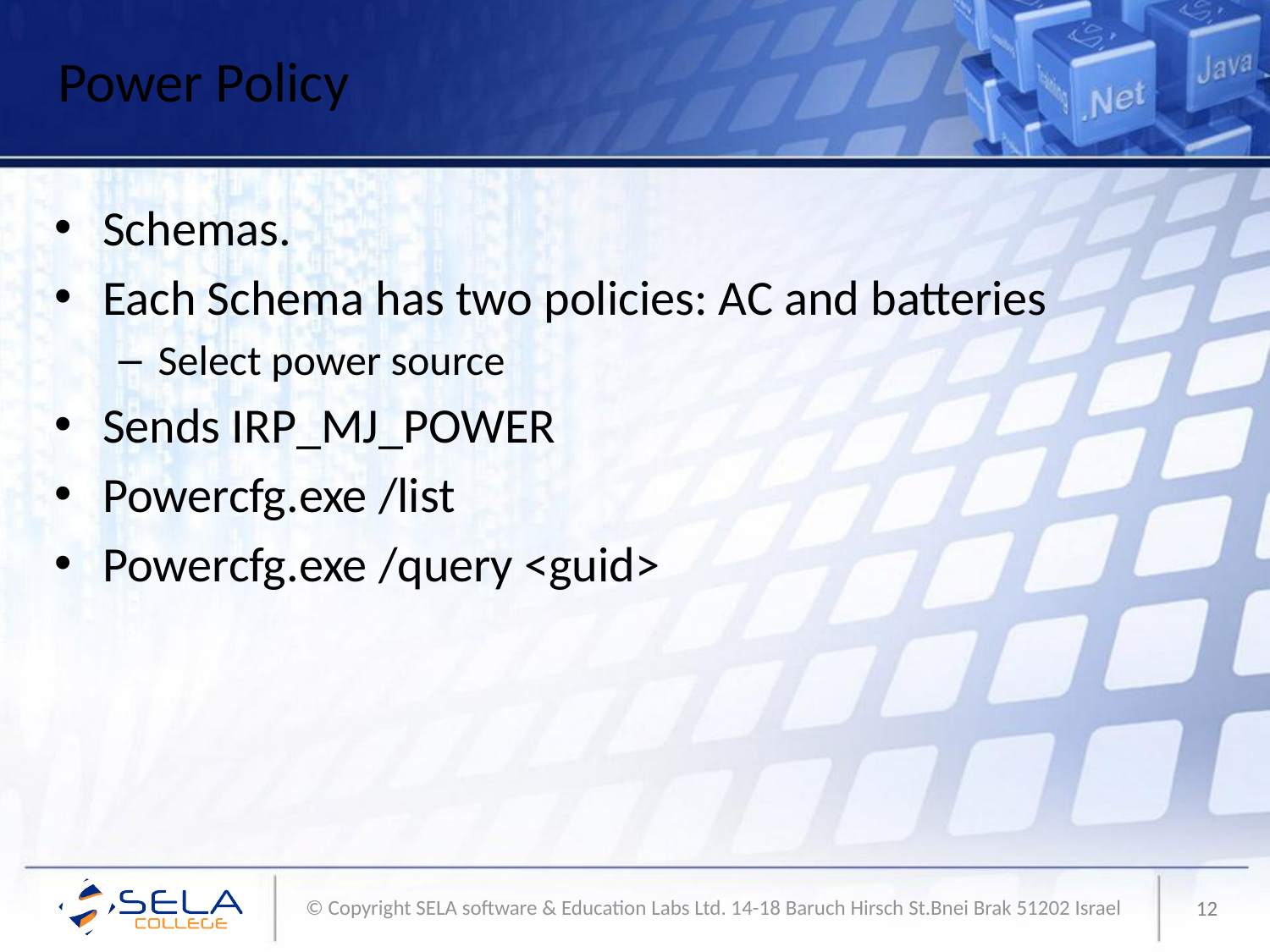

# Power Policy
Schemas.
Each Schema has two policies: AC and batteries
Select power source
Sends IRP_MJ_POWER
Powercfg.exe /list
Powercfg.exe /query <guid>

12
© Copyright SELA software & Education Labs Ltd. 14-18 Baruch Hirsch St.Bnei Brak 51202 Israel